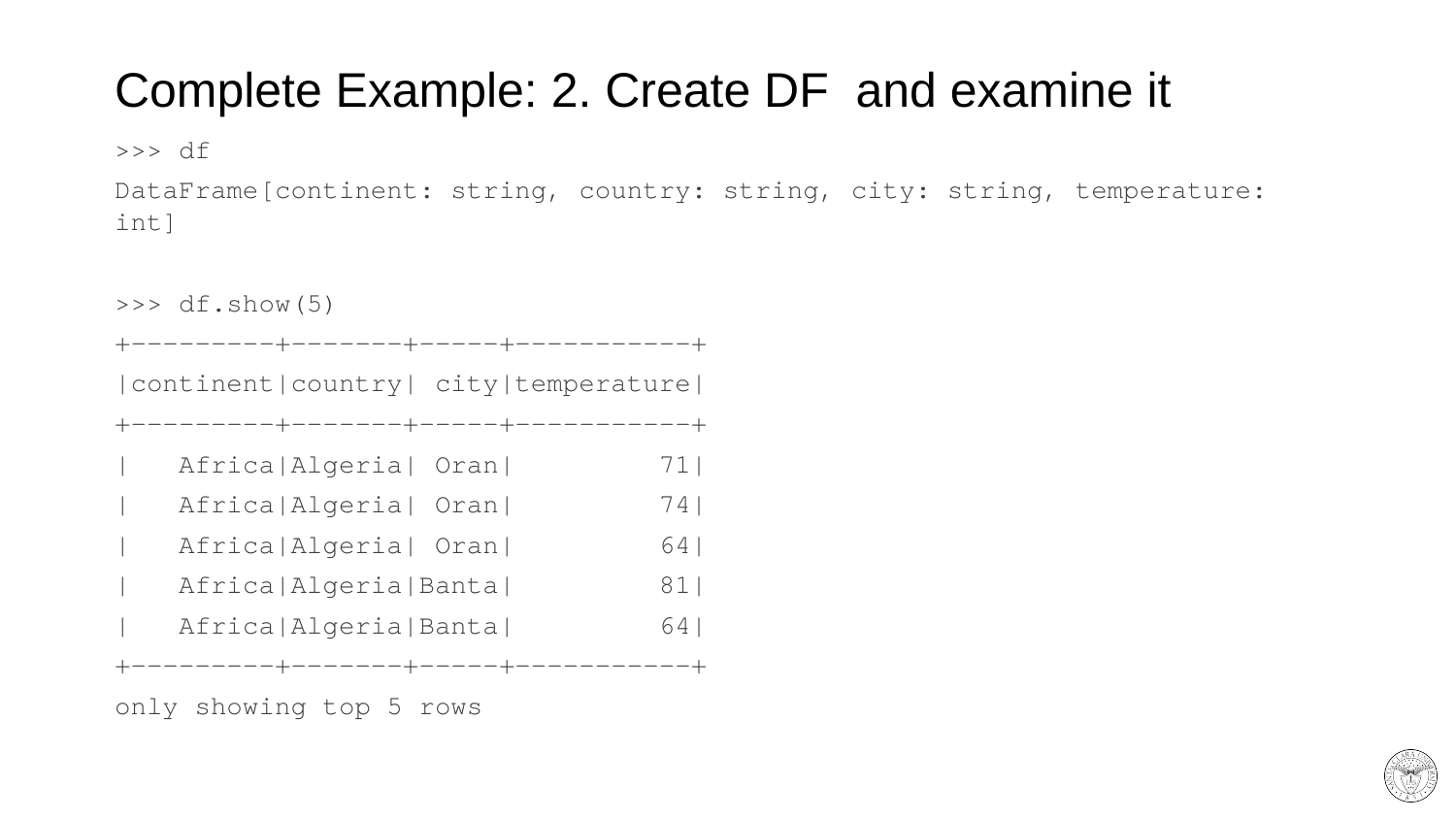

# Complete Example: 2. Create DF  and examine it
>>> df
DataFrame[continent: string, country: string, city: string, temperature: int]

>>> df.show(5)
+---------+-------+-----+-----------+
|continent|country| city|temperature|
+---------+-------+-----+-----------+
|   Africa|Algeria| Oran|         71|
|   Africa|Algeria| Oran|         74|
|   Africa|Algeria| Oran|         64|
|   Africa|Algeria|Banta|         81|
|   Africa|Algeria|Banta|         64|
+---------+-------+-----+-----------+
only showing top 5 rows